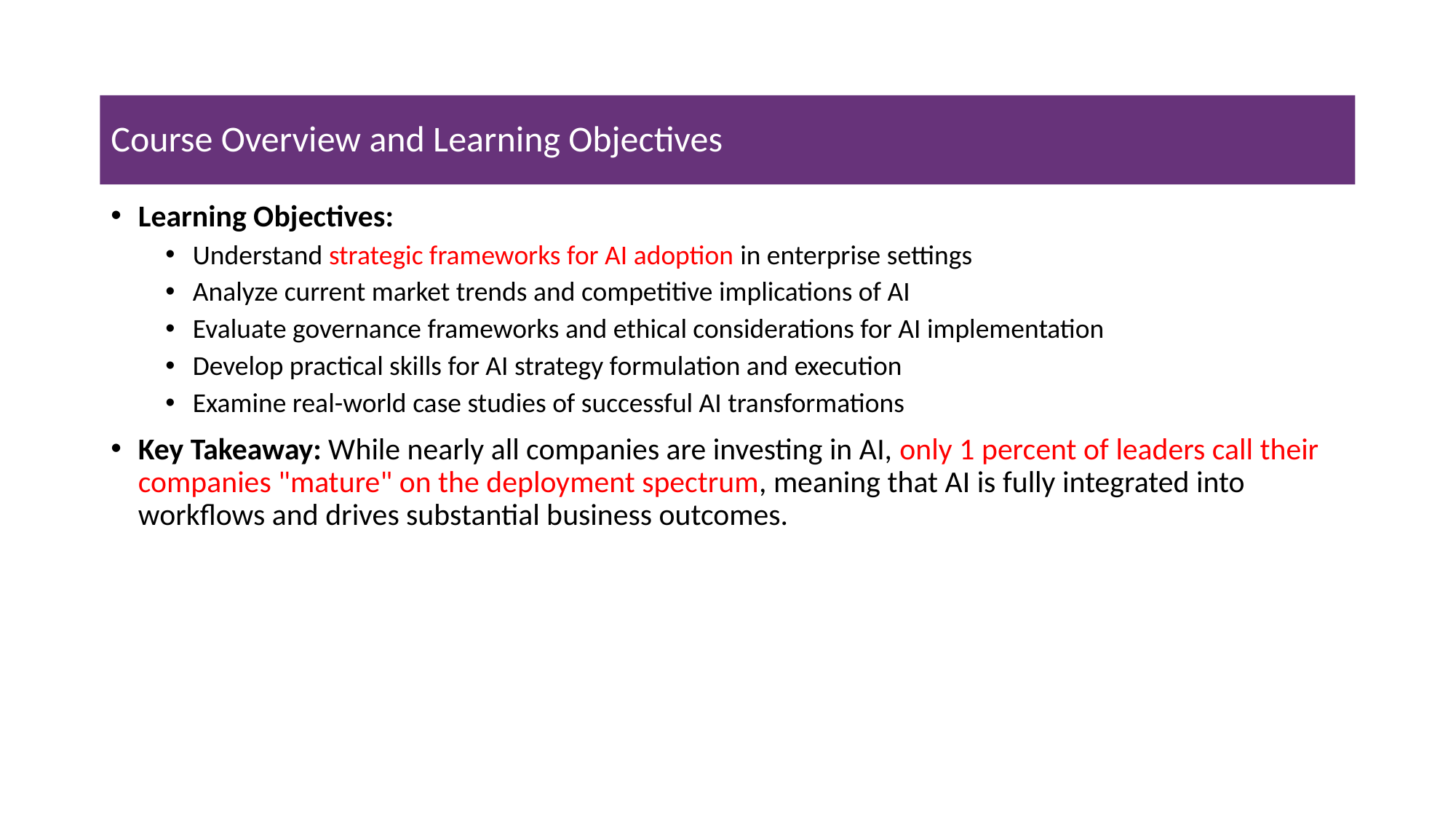

# Course Overview and Learning Objectives
Learning Objectives:
Understand strategic frameworks for AI adoption in enterprise settings
Analyze current market trends and competitive implications of AI
Evaluate governance frameworks and ethical considerations for AI implementation
Develop practical skills for AI strategy formulation and execution
Examine real-world case studies of successful AI transformations
Key Takeaway: While nearly all companies are investing in AI, only 1 percent of leaders call their companies "mature" on the deployment spectrum, meaning that AI is fully integrated into workflows and drives substantial business outcomes.